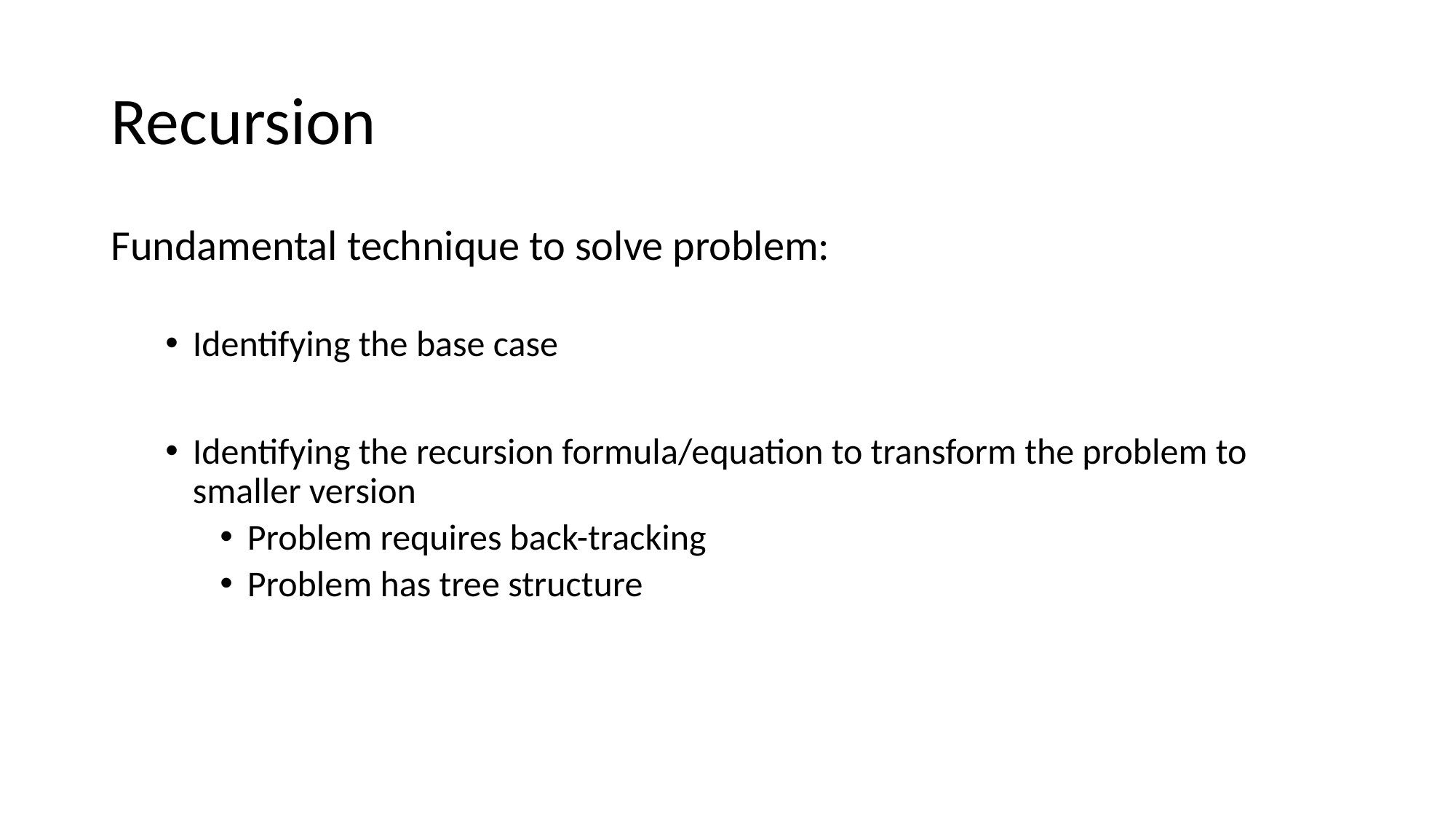

# Recursion
Fundamental technique to solve problem:

Identifying the base case

Identifying the recursion formula/equation to transform the problem to smaller version
Problem requires back-tracking
Problem has tree structure